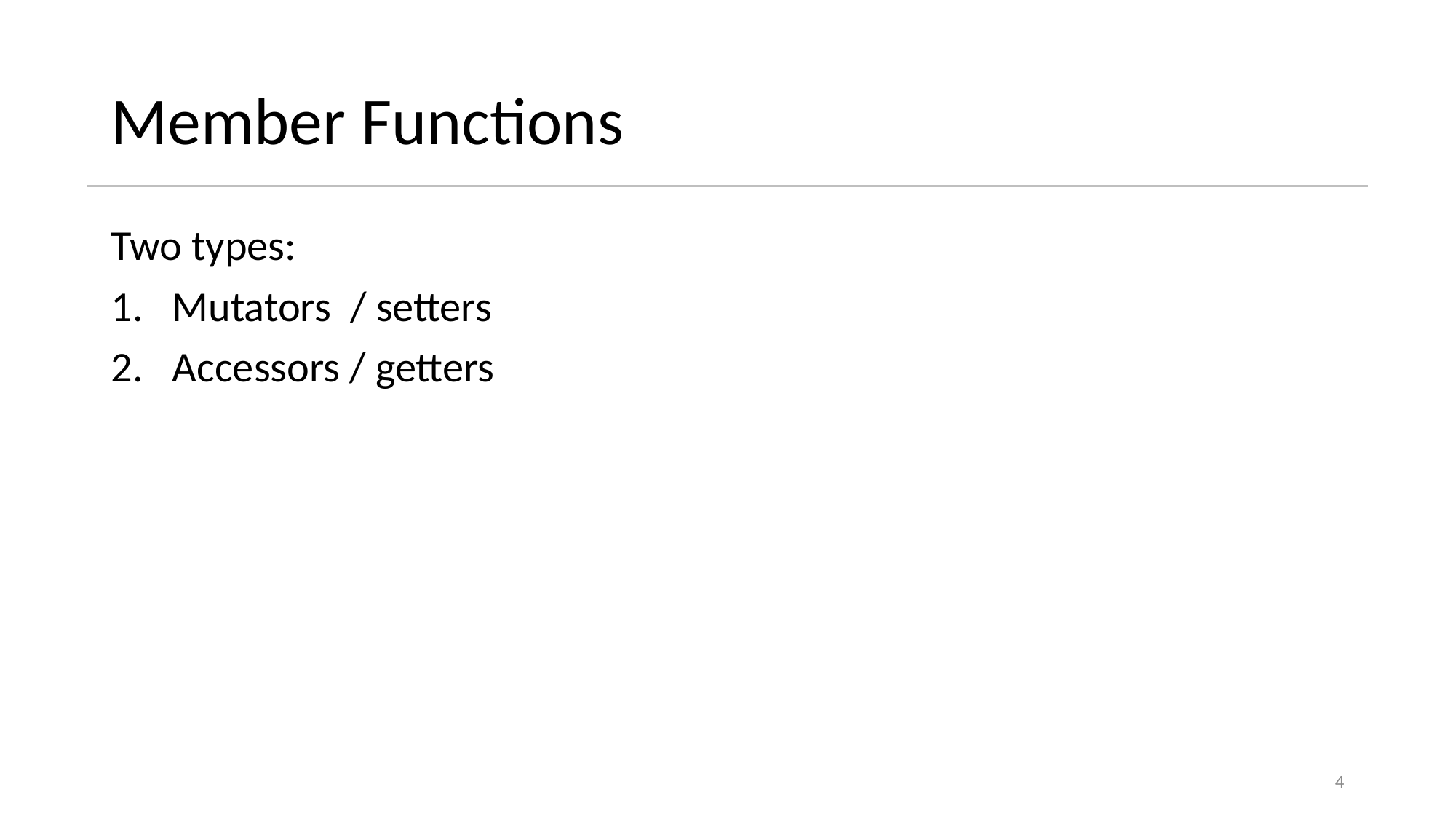

# Member Functions
Two types:
Mutators  / setters
Accessors / getters
4